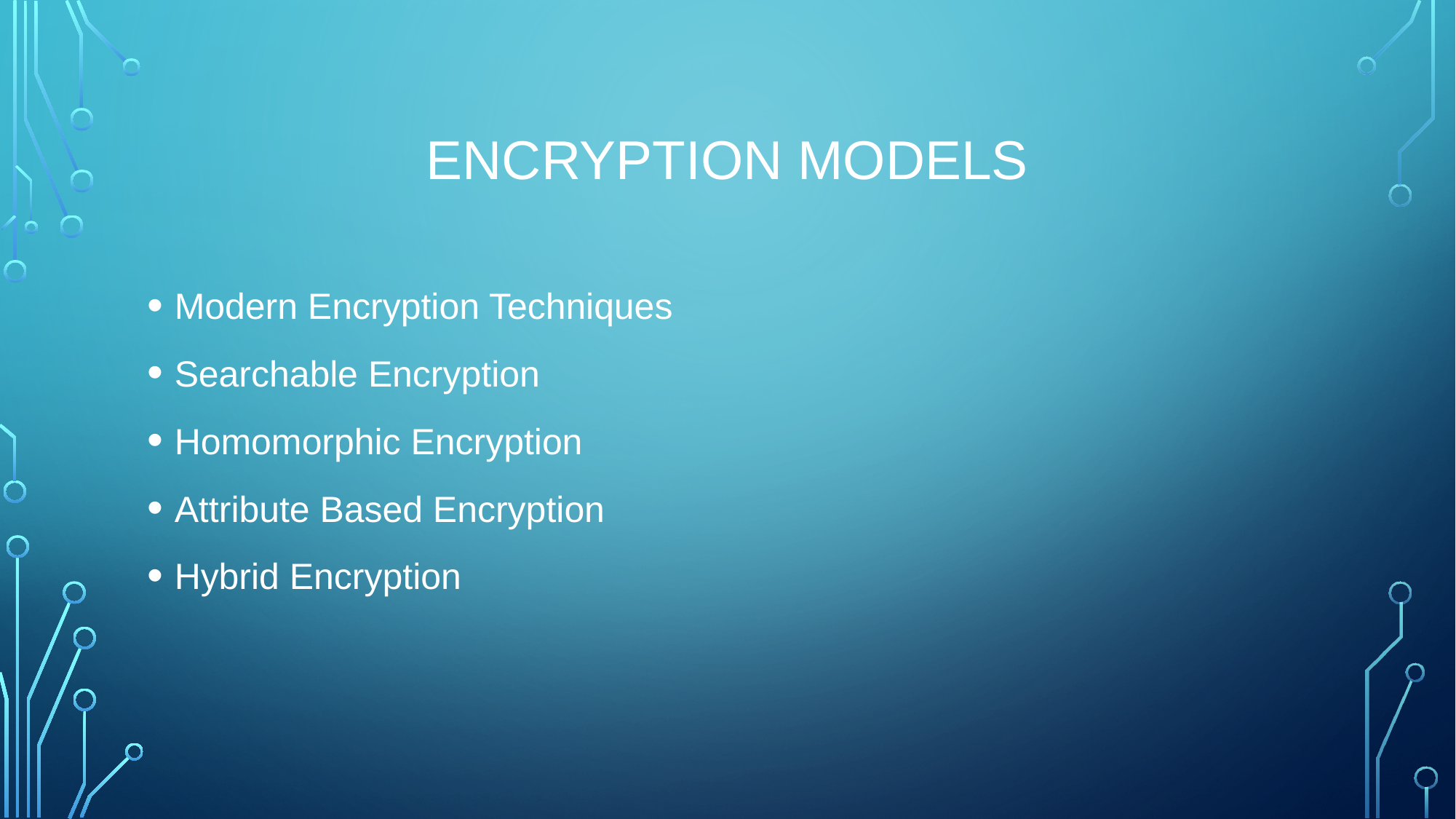

# Encryption models
Modern Encryption Techniques
Searchable Encryption
Homomorphic Encryption
Attribute Based Encryption
Hybrid Encryption